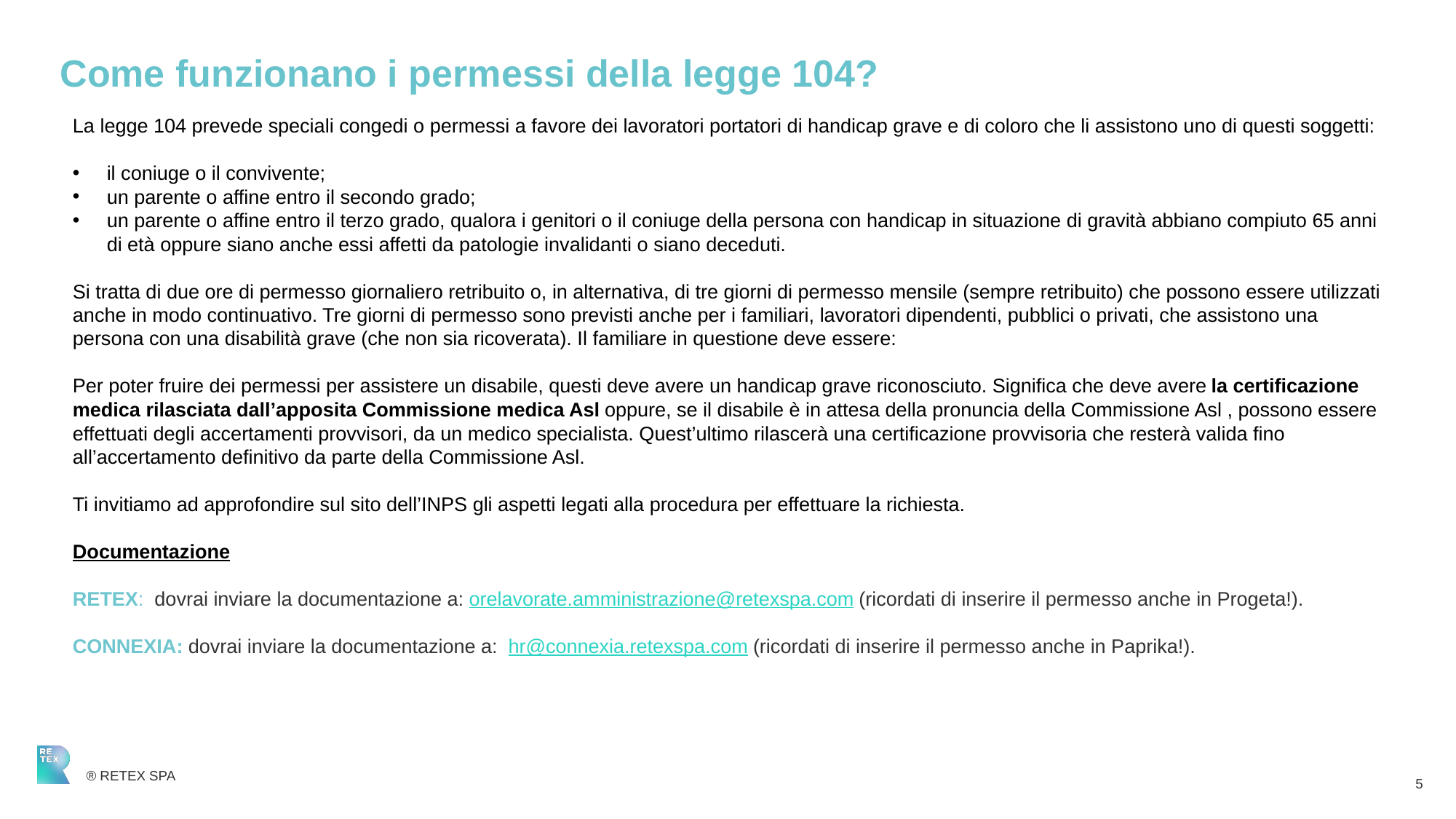

Come funzionano i permessi della legge 104?
La legge 104 prevede speciali congedi o permessi a favore dei lavoratori portatori di handicap grave e di coloro che li assistono uno di questi soggetti:

il coniuge o il convivente;
un parente o affine entro il secondo grado;
un parente o affine entro il terzo grado, qualora i genitori o il coniuge della persona con handicap in situazione di gravità abbiano compiuto 65 anni di età oppure siano anche essi affetti da patologie invalidanti o siano deceduti.

Si tratta di due ore di permesso giornaliero retribuito o, in alternativa, di tre giorni di permesso mensile (sempre retribuito) che possono essere utilizzati anche in modo continuativo. Tre giorni di permesso sono previsti anche per i familiari, lavoratori dipendenti, pubblici o privati, che assistono una persona con una disabilità grave (che non sia ricoverata). Il familiare in questione deve essere:

Per poter fruire dei permessi per assistere un disabile, questi deve avere un handicap grave riconosciuto. Significa che deve avere la certificazione medica rilasciata dall’apposita Commissione medica Asl oppure, se il disabile è in attesa della pronuncia della Commissione Asl , possono essere effettuati degli accertamenti provvisori, da un medico specialista. Quest’ultimo rilascerà una certificazione provvisoria che resterà valida fino all’accertamento definitivo da parte della Commissione Asl.

Ti invitiamo ad approfondire sul sito dell’INPS gli aspetti legati alla procedura per effettuare la richiesta.

Documentazione

RETEX:  dovrai inviare la documentazione a: orelavorate.amministrazione@retexspa.com (ricordati di inserire il permesso anche in Progeta!).

CONNEXIA: dovrai inviare la documentazione a:  hr@connexia.retexspa.com (ricordati di inserire il permesso anche in Paprika!).

5